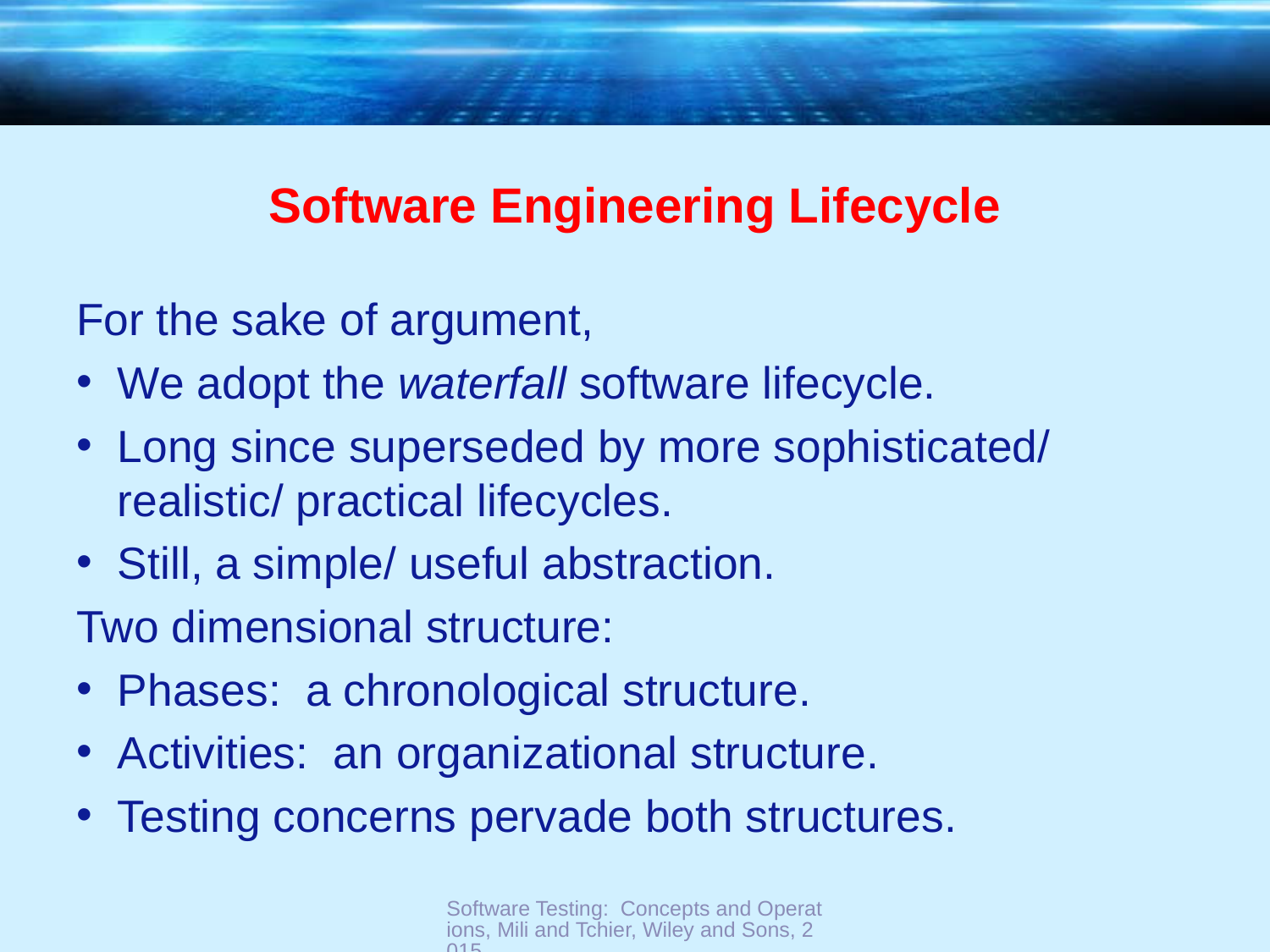

# Software Engineering Lifecycle
For the sake of argument,
We adopt the waterfall software lifecycle.
Long since superseded by more sophisticated/ realistic/ practical lifecycles.
Still, a simple/ useful abstraction.
Two dimensional structure:
Phases:  a chronological structure.
Activities:  an organizational structure.
Testing concerns pervade both structures.
Software Testing:  Concepts and Operations, Mili and Tchier, Wiley and Sons, 2015